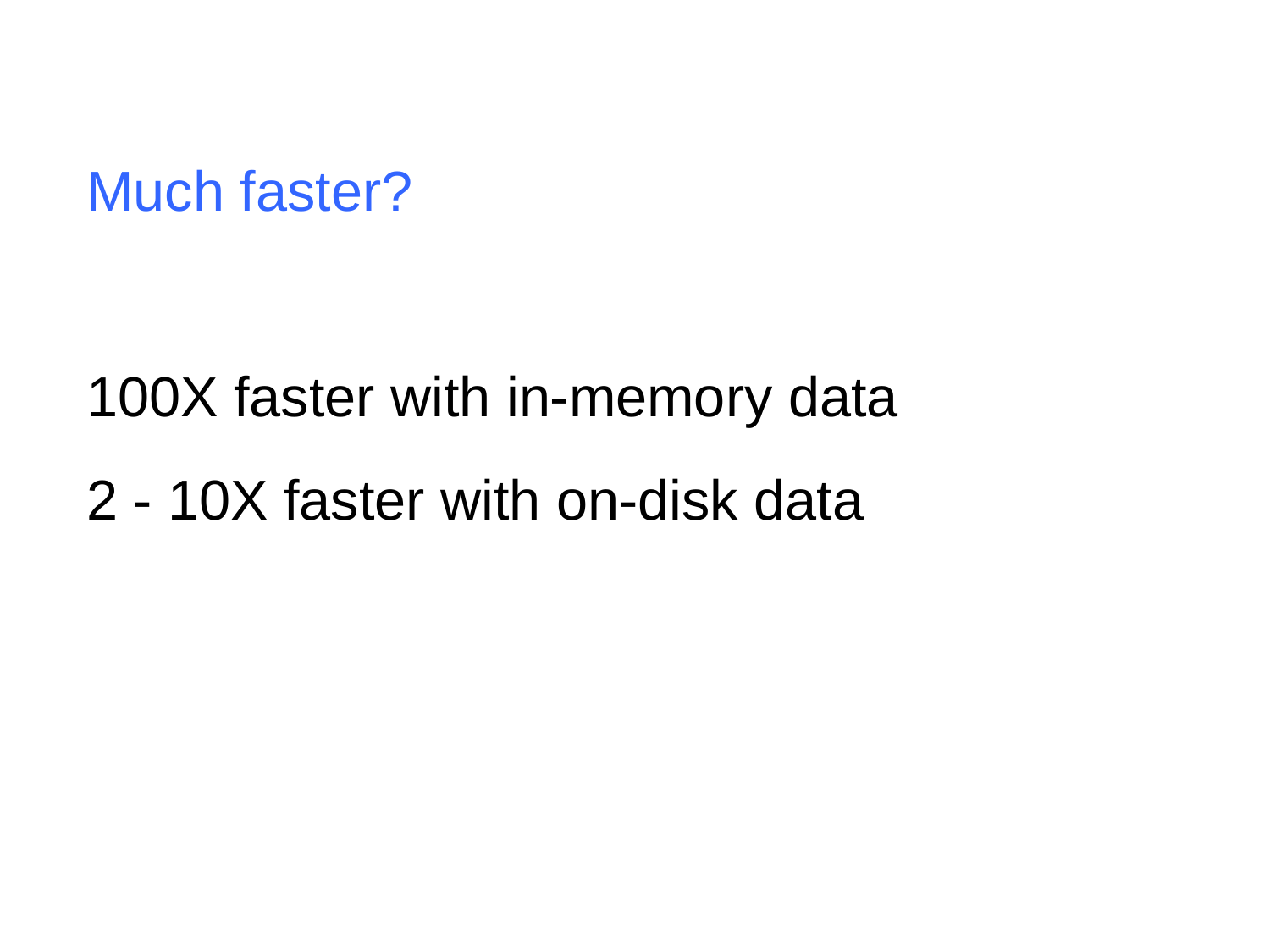

Much faster?

100X faster with in-memory data
2 - 10X faster with on-disk data